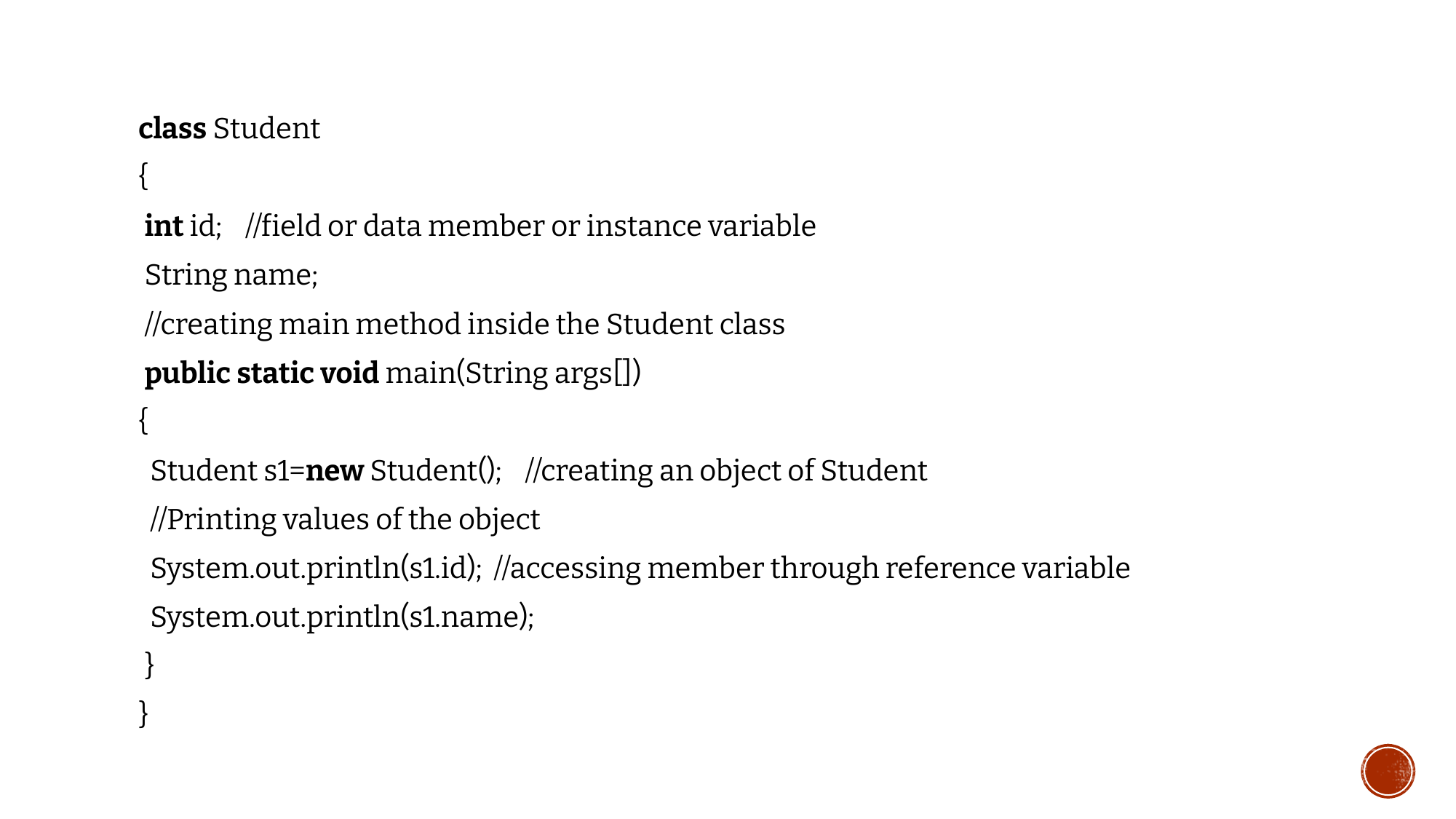

#
class Student
{
 int id;    //field or data member or instance variable
 String name;
 //creating main method inside the Student class
 public static void main(String args[])
{
  Student s1=new Student();    //creating an object of Student
  //Printing values of the object
  System.out.println(s1.id);  //accessing member through reference variable
  System.out.println(s1.name);
 }
}